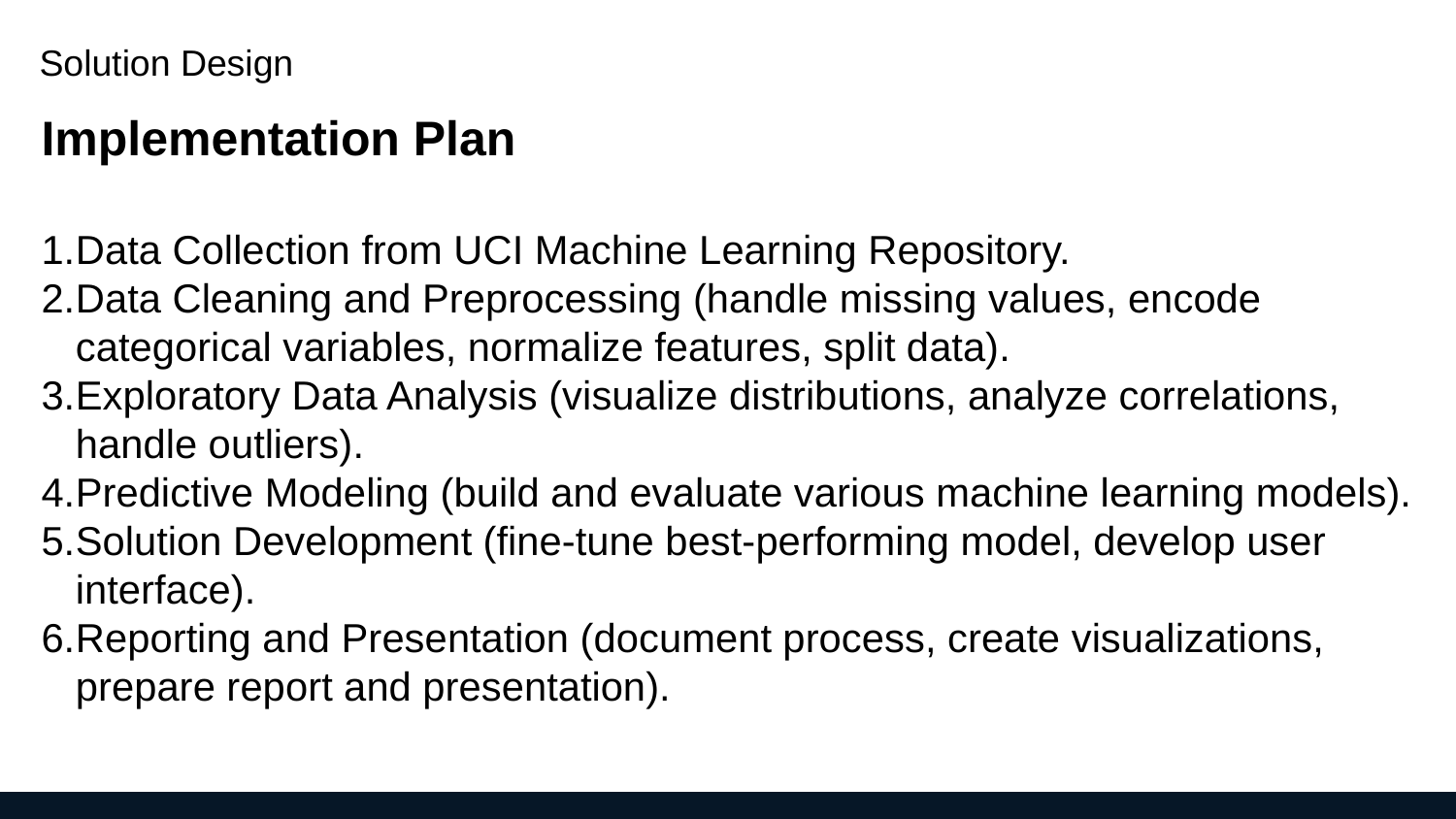

Solution Design
Implementation Plan

Data Collection from UCI Machine Learning Repository.
Data Cleaning and Preprocessing (handle missing values, encode categorical variables, normalize features, split data).
Exploratory Data Analysis (visualize distributions, analyze correlations, handle outliers).
Predictive Modeling (build and evaluate various machine learning models).
Solution Development (fine-tune best-performing model, develop user interface).
Reporting and Presentation (document process, create visualizations, prepare report and presentation).